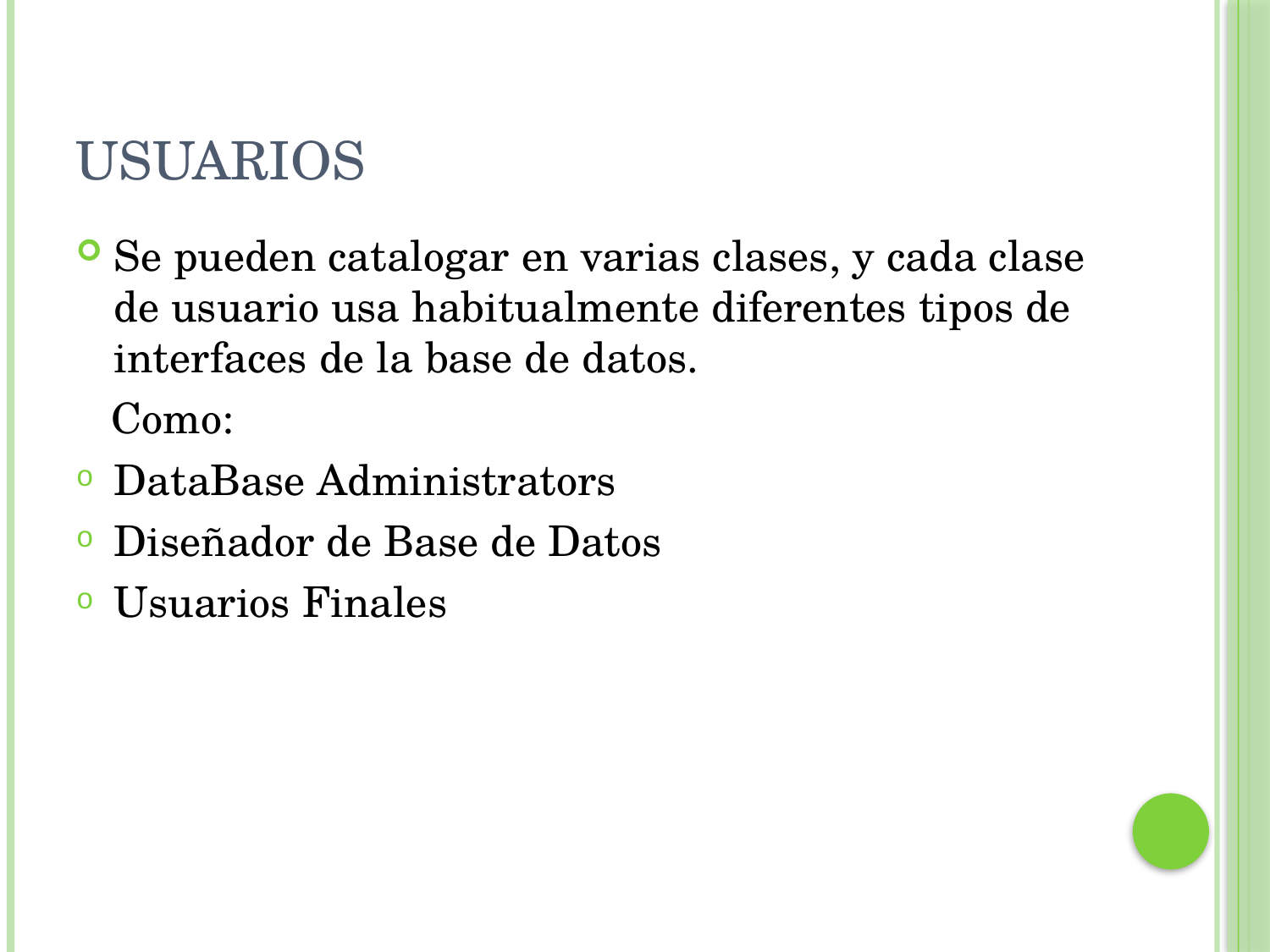

# Usuarios
Se pueden catalogar en varias clases, y cada clase de usuario usa habitualmente diferentes tipos de interfaces de la base de datos.
   Como:
DataBase Administrators
Diseñador de Base de Datos
Usuarios Finales